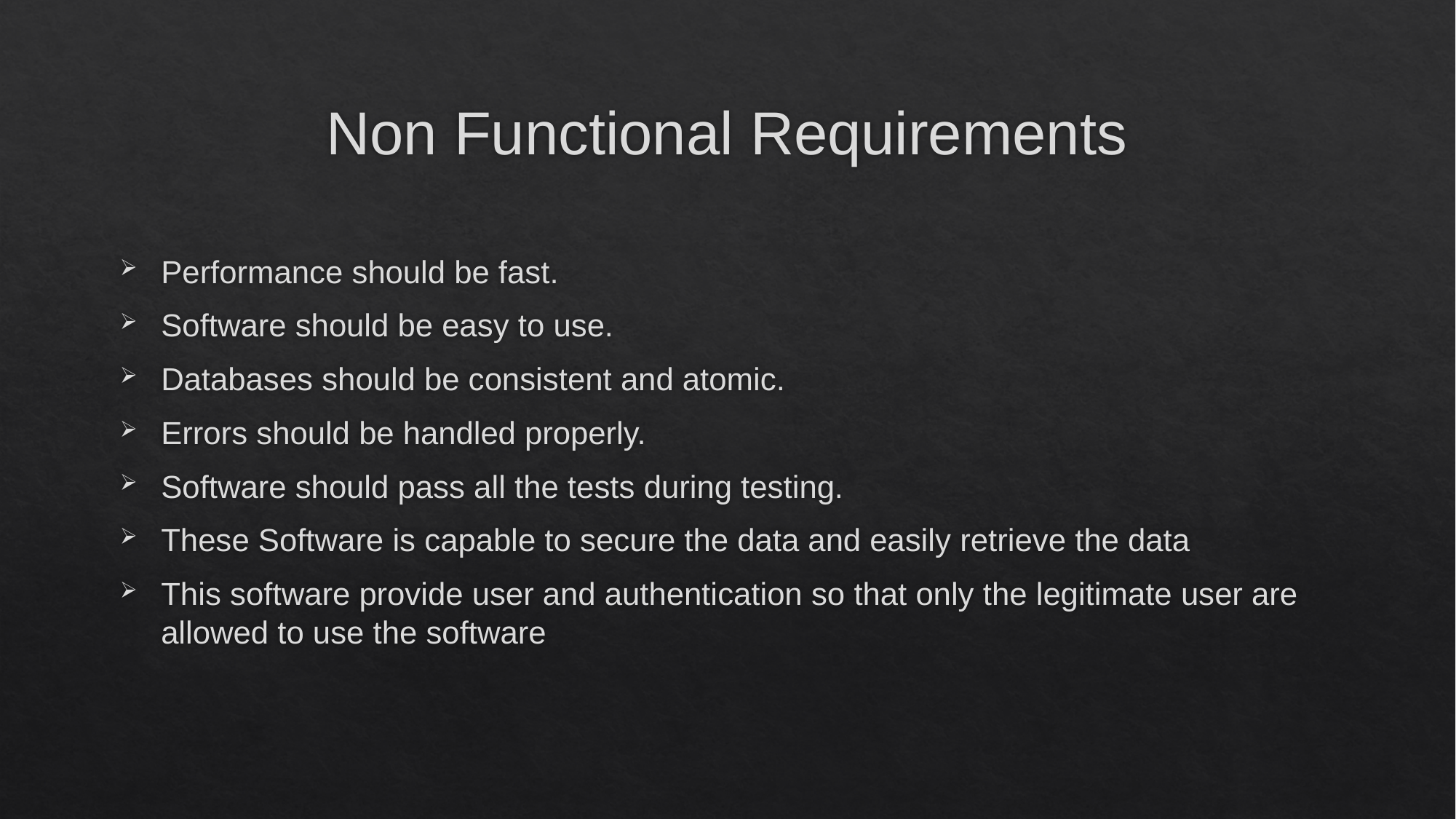

# Non Functional Requirements

Performance should be fast.
Software should be easy to use.
Databases should be consistent and atomic.
Errors should be handled properly.
Software should pass all the tests during testing.
These Software is capable to secure the data and easily retrieve the data
This software provide user and authentication so that only the legitimate user are allowed to use the software